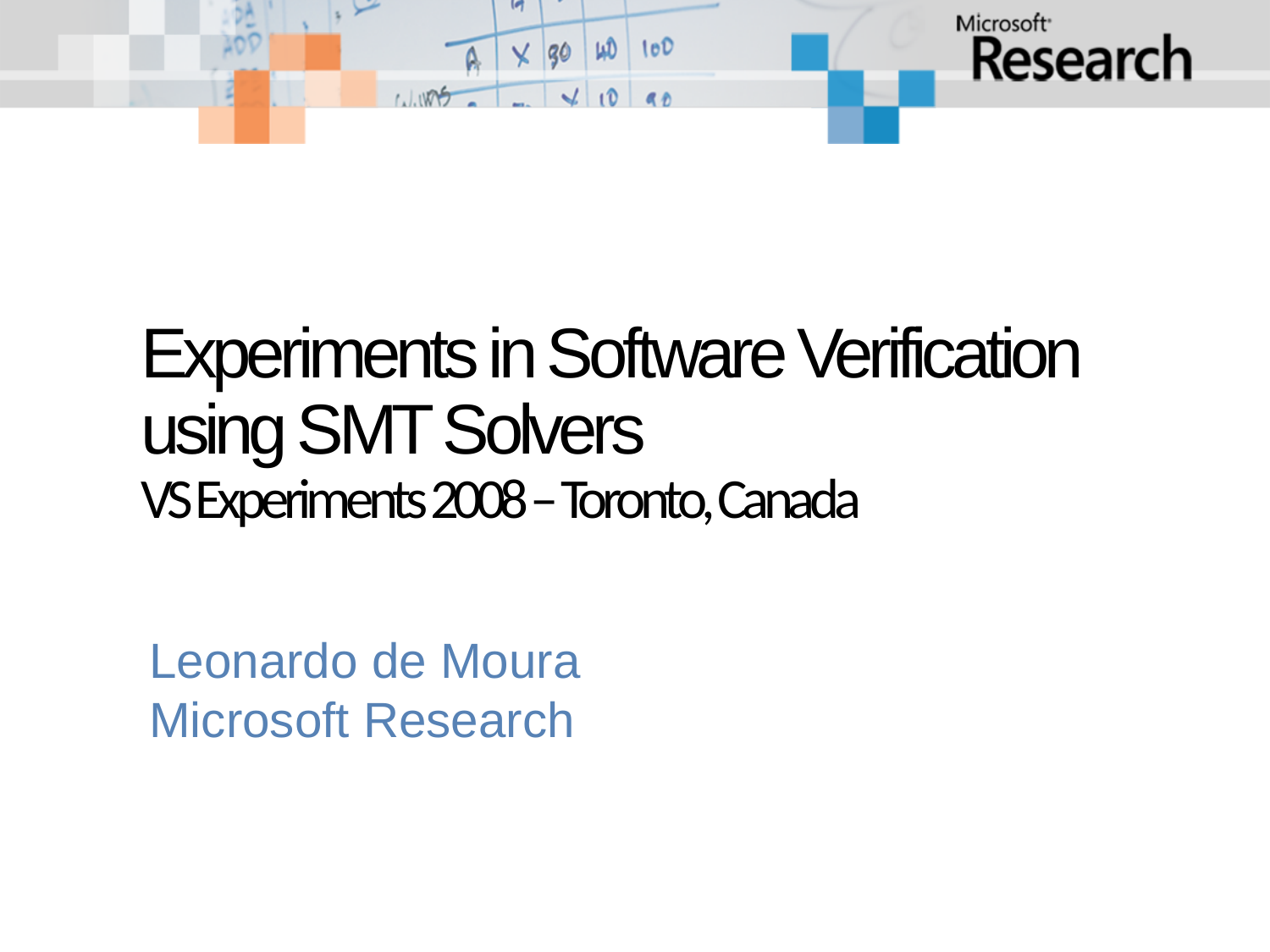

# Experiments in Software Verification using SMT Solvers VS Experiments 2008 – Toronto, Canada
Leonardo de Moura
Microsoft Research